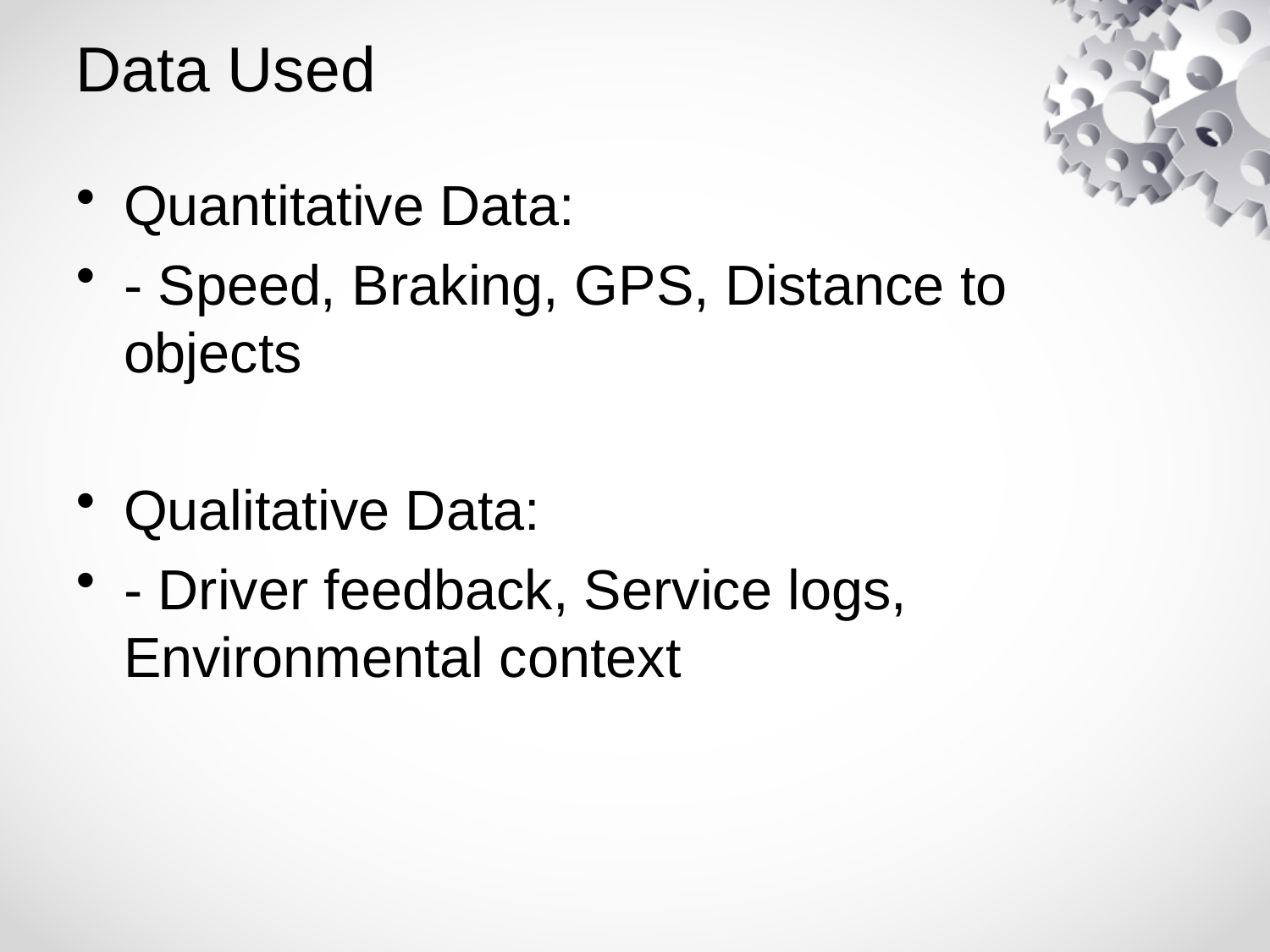

# Data Used
Quantitative Data:
- Speed, Braking, GPS, Distance to objects

Qualitative Data:
- Driver feedback, Service logs, Environmental context